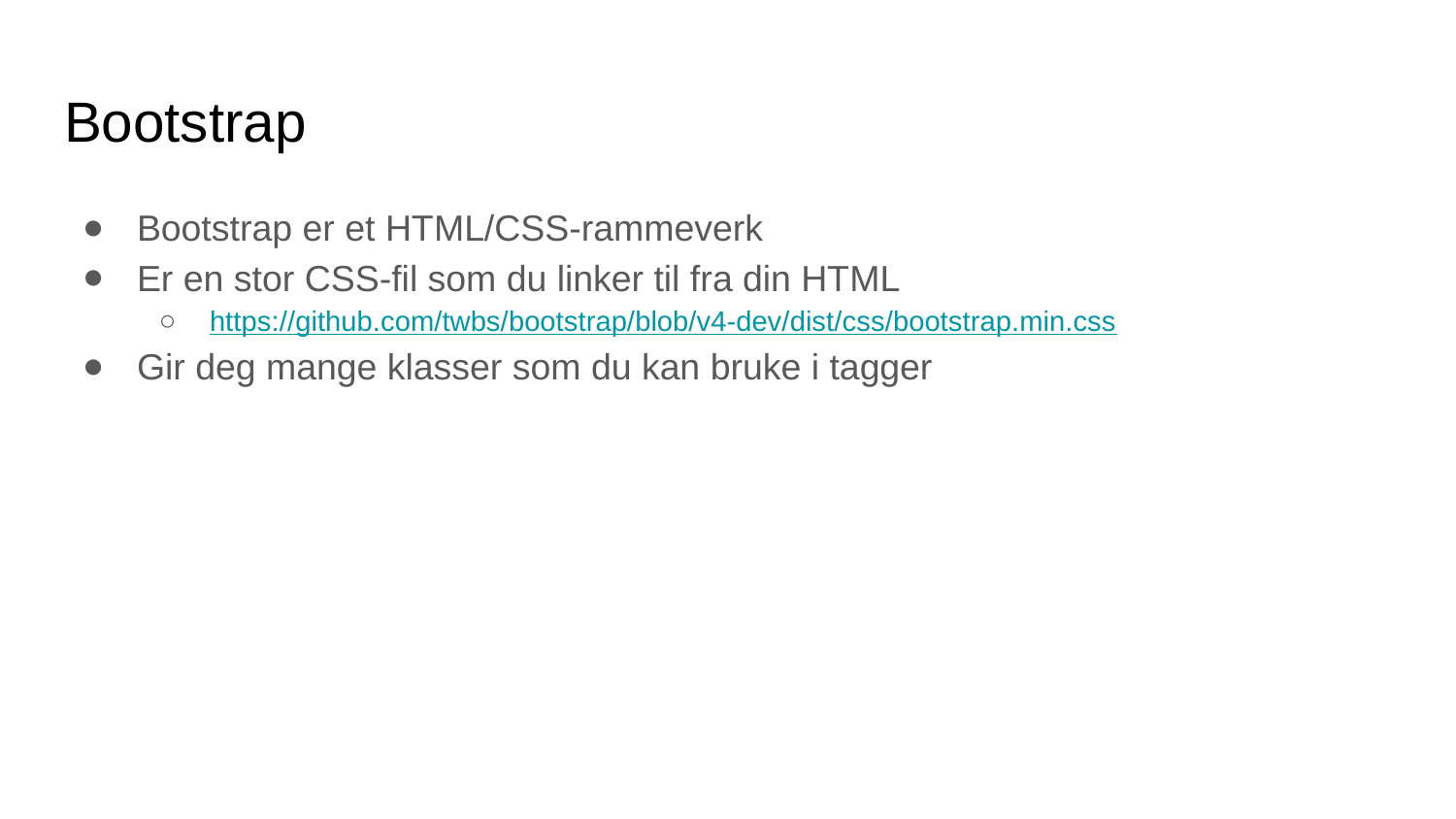

# Bootstrap
Bootstrap er et HTML/CSS-rammeverk
Er en stor CSS-fil som du linker til fra din HTML
https://github.com/twbs/bootstrap/blob/v4-dev/dist/css/bootstrap.min.css
Gir deg mange klasser som du kan bruke i tagger